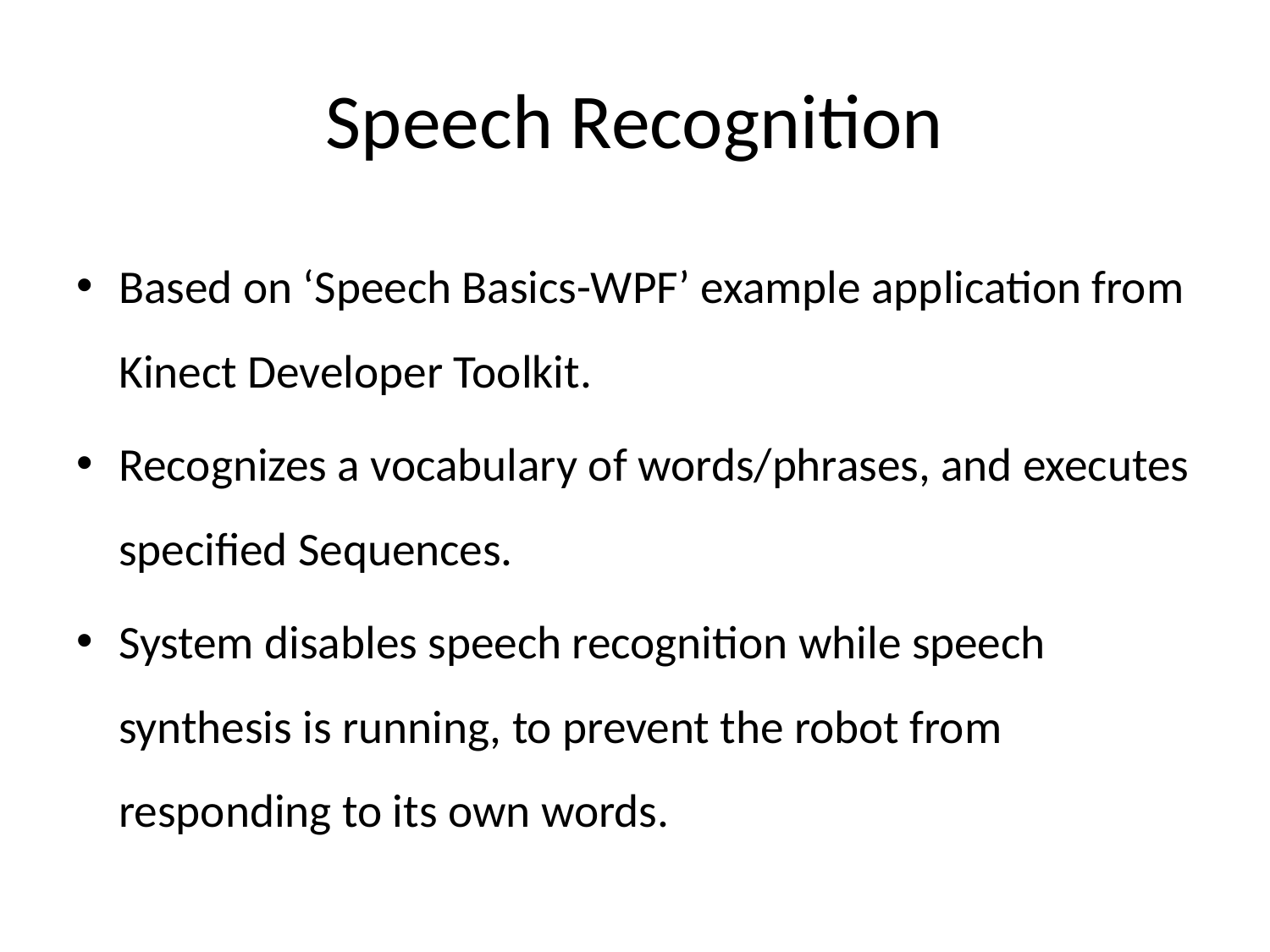

# Speech Recognition
Based on ‘Speech Basics-WPF’ example application from Kinect Developer Toolkit.
Recognizes a vocabulary of words/phrases, and executes specified Sequences.
System disables speech recognition while speech synthesis is running, to prevent the robot from responding to its own words.